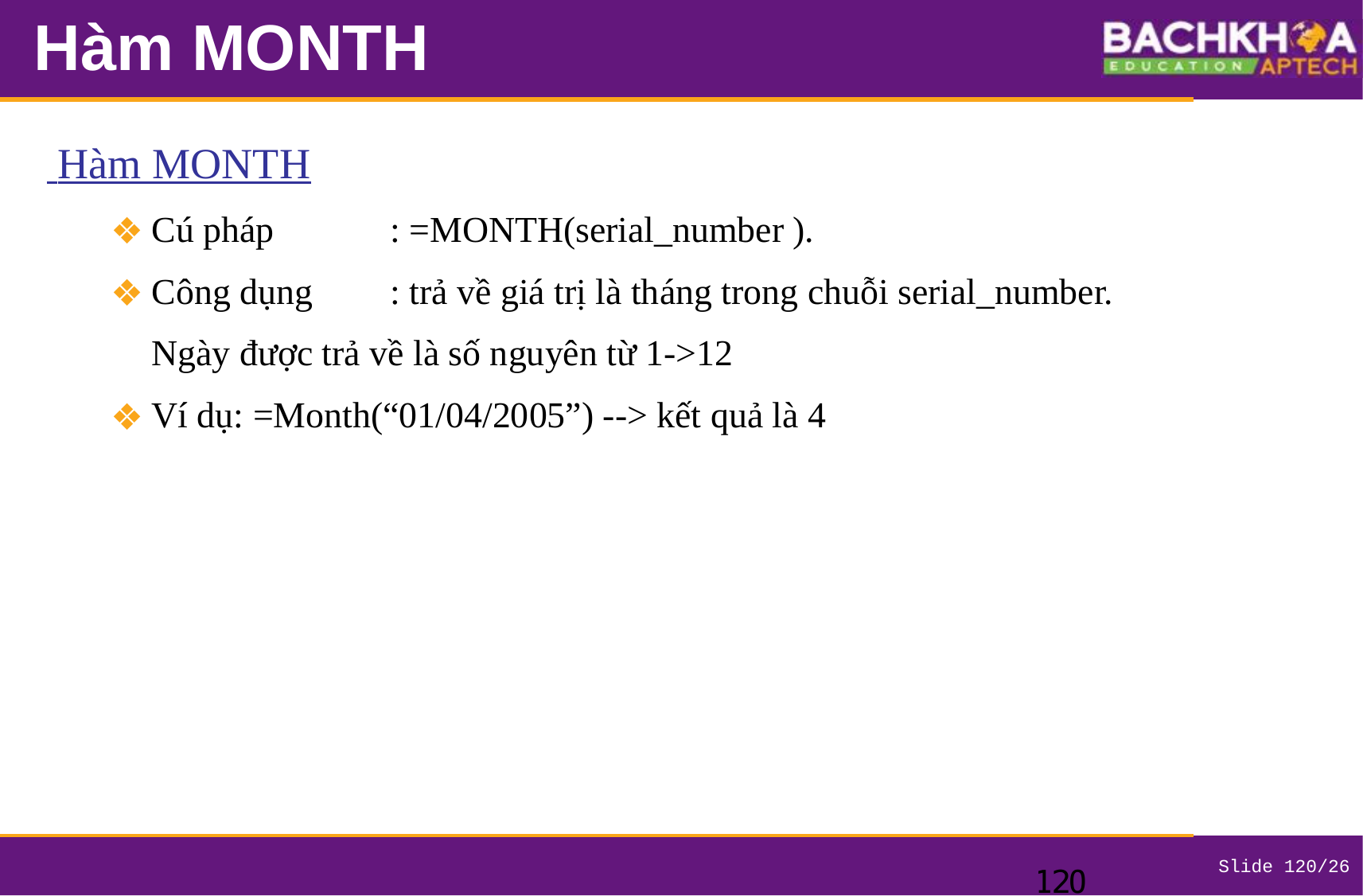

# Hàm MONTH
 Hàm MONTH
Cú pháp	: =MONTH(serial_number ).
Công dụng	: trả về giá trị là tháng trong chuỗi serial_number.
	Ngày được trả về là số nguyên từ 1->12
Ví dụ: =Month(“01/04/2005”) --> kết quả là 4

120